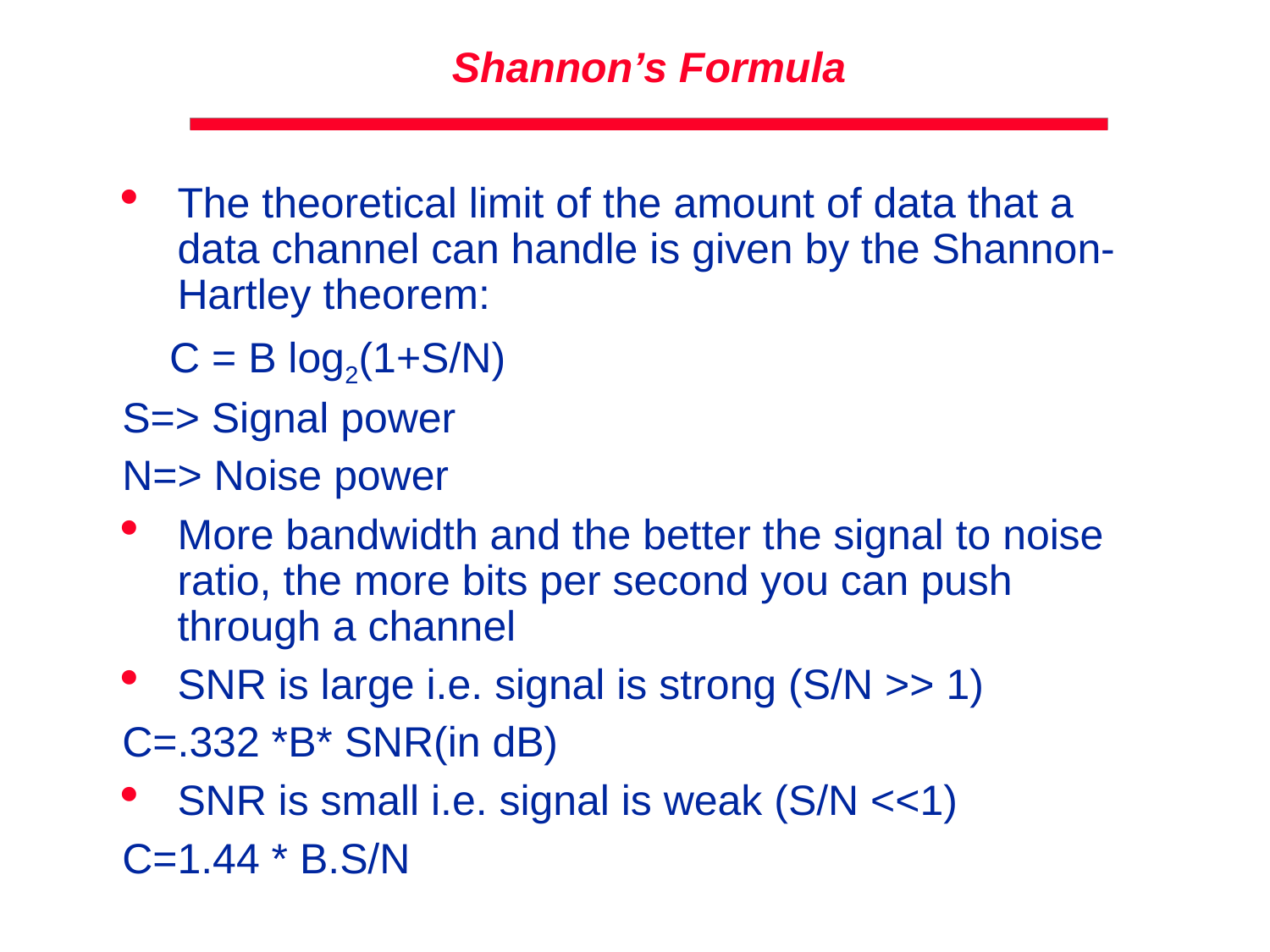

# Shannon’s Formula
The theoretical limit of the amount of data that a data channel can handle is given by the Shannon-Hartley theorem:
    C = B log2(1+S/N)
S=> Signal power
N=> Noise power
More bandwidth and the better the signal to noise ratio, the more bits per second you can push through a channel
SNR is large i.e. signal is strong (S/N >> 1)
C=.332 *B* SNR(in dB)
SNR is small i.e. signal is weak (S/N <<1)
C=1.44 * B.S/N